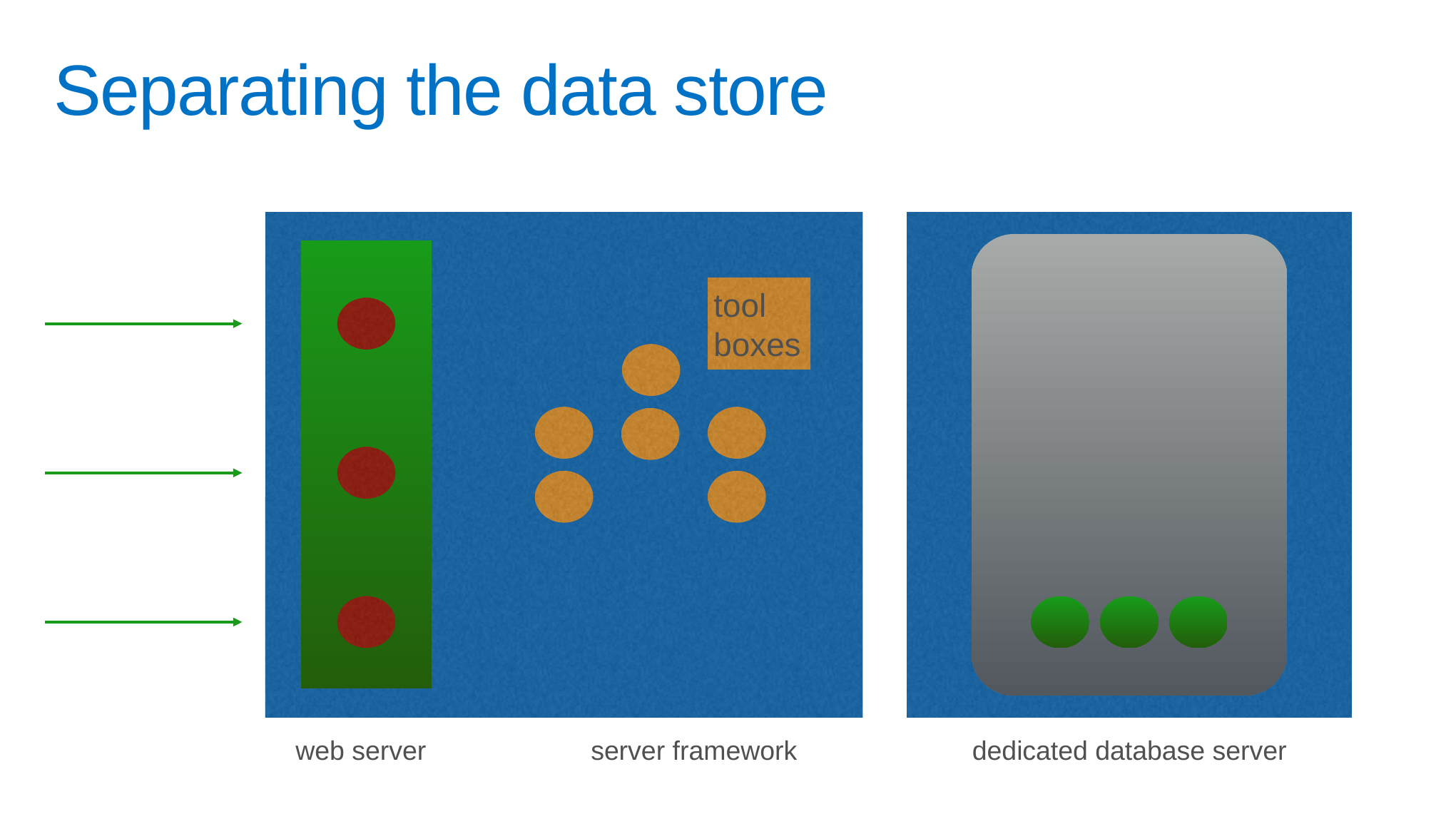

# Separating the data store

tool boxes

server framework
web server
dedicated database server